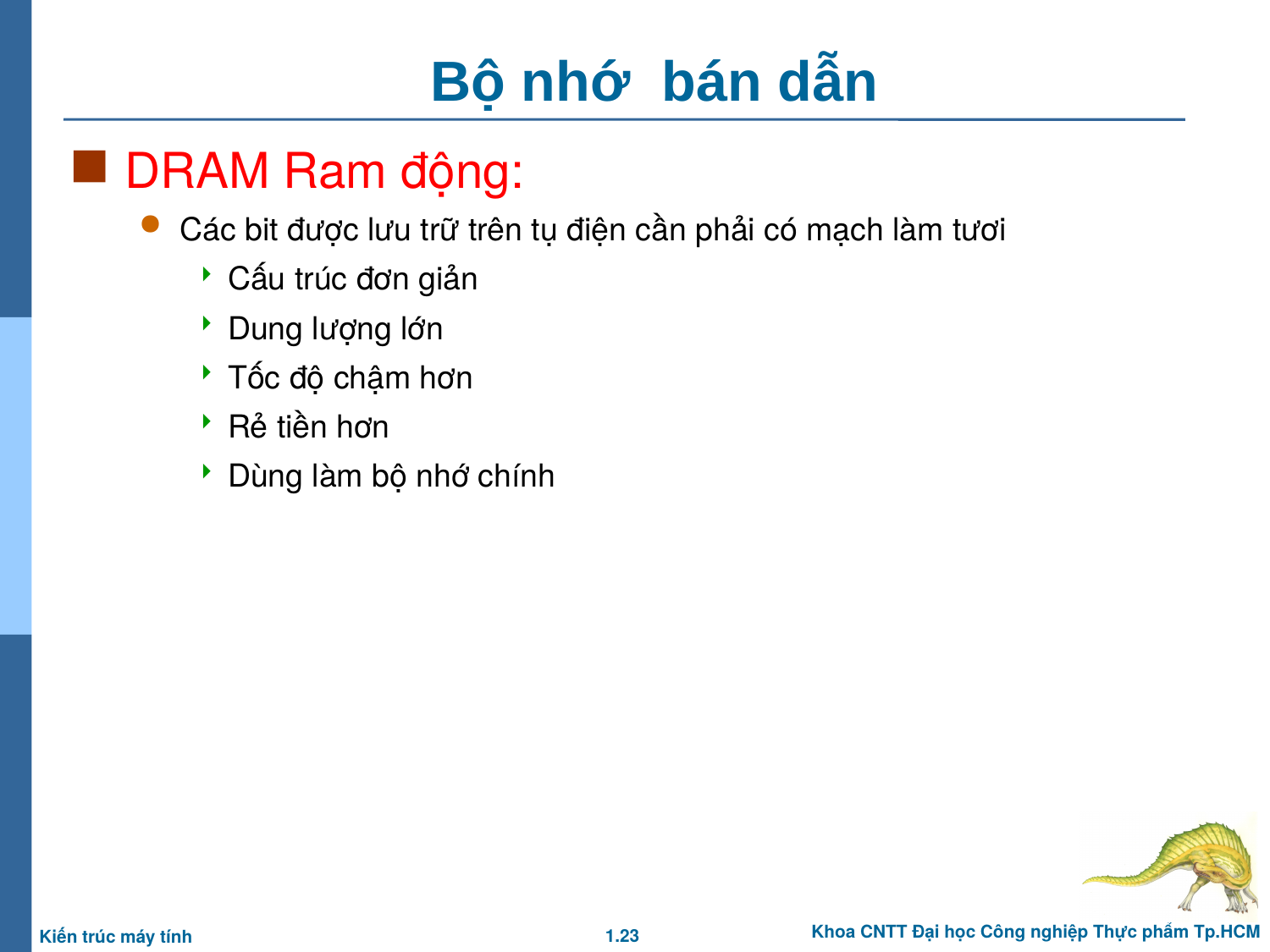

# Bộ nhớ  bán dẫn
DRAM Ram động:
Các bit được lưu trữ trên tụ điện cần phải có mạch làm tươi
Cấu trúc đơn giản
Dung lượng lớn
Tốc độ chậm hơn
Rẻ tiền hơn
Dùng làm bộ nhớ chính